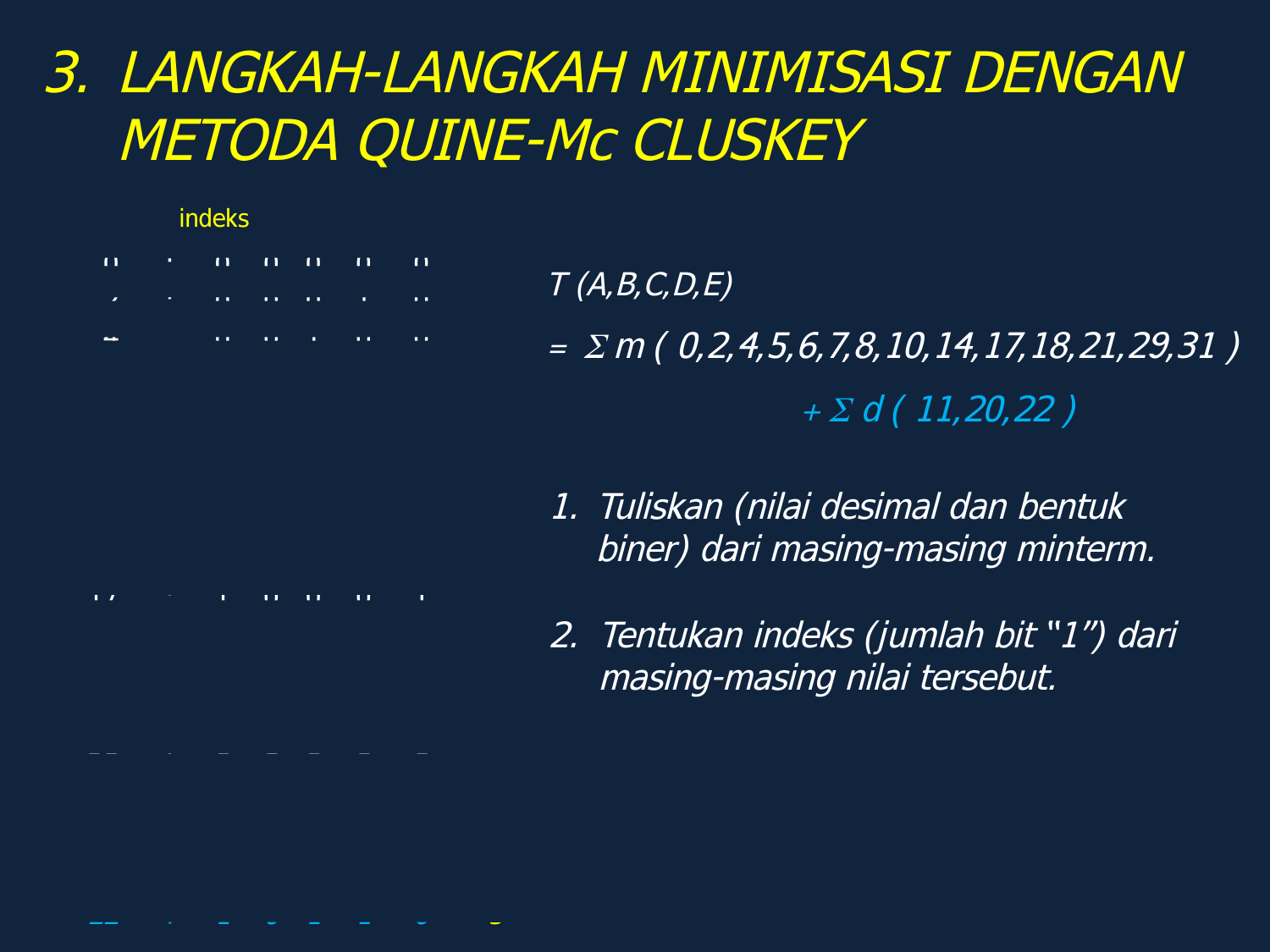

# 3.	LANGKAH-LANGKAH MINIMISASI DENGAN METODA QUINE-Mc CLUSKEY
					indeks
	0 	:	0 	0 	0	0	0	0
	2 	: 	0 	0 	0	 1 	0	1
	4 	:	0	0	1	0	0	1
	5 	:	0	0	1	0	1	2
	6 	:	0	0	1	1	0	2
	7 	:	0	0	1	1	1	3
	8 	:	0	1	0	0	0	1
	10 	:	0	1	0	1	0	2
	14 	:	0	1	1	1	0	3
	17 	:	1	0	0	0	1	2
	18 	:	1	0	0	1	0	2
	21 	:	1	0	1	0	1	3
	29 	:	1	1	1	0	1	4
	31 	:	1	1	1	1	1	5

	   don’t care :
	11 	:	0	1	1	0	1	3
	20 	:	1	0	1	0	0	2
	22 	:	1	0	1	1	0	3

T (A,B,C,D,E)
=  Σ m ( 0,2,4,5,6,7,8,10,14,17,18,21,29,31 )
		+ Σ d ( 11,20,22 )

Tuliskan (nilai desimal dan bentuk biner) dari masing-masing minterm.

2.	Tentukan indeks (jumlah bit “1”) dari masing-masing nilai tersebut.